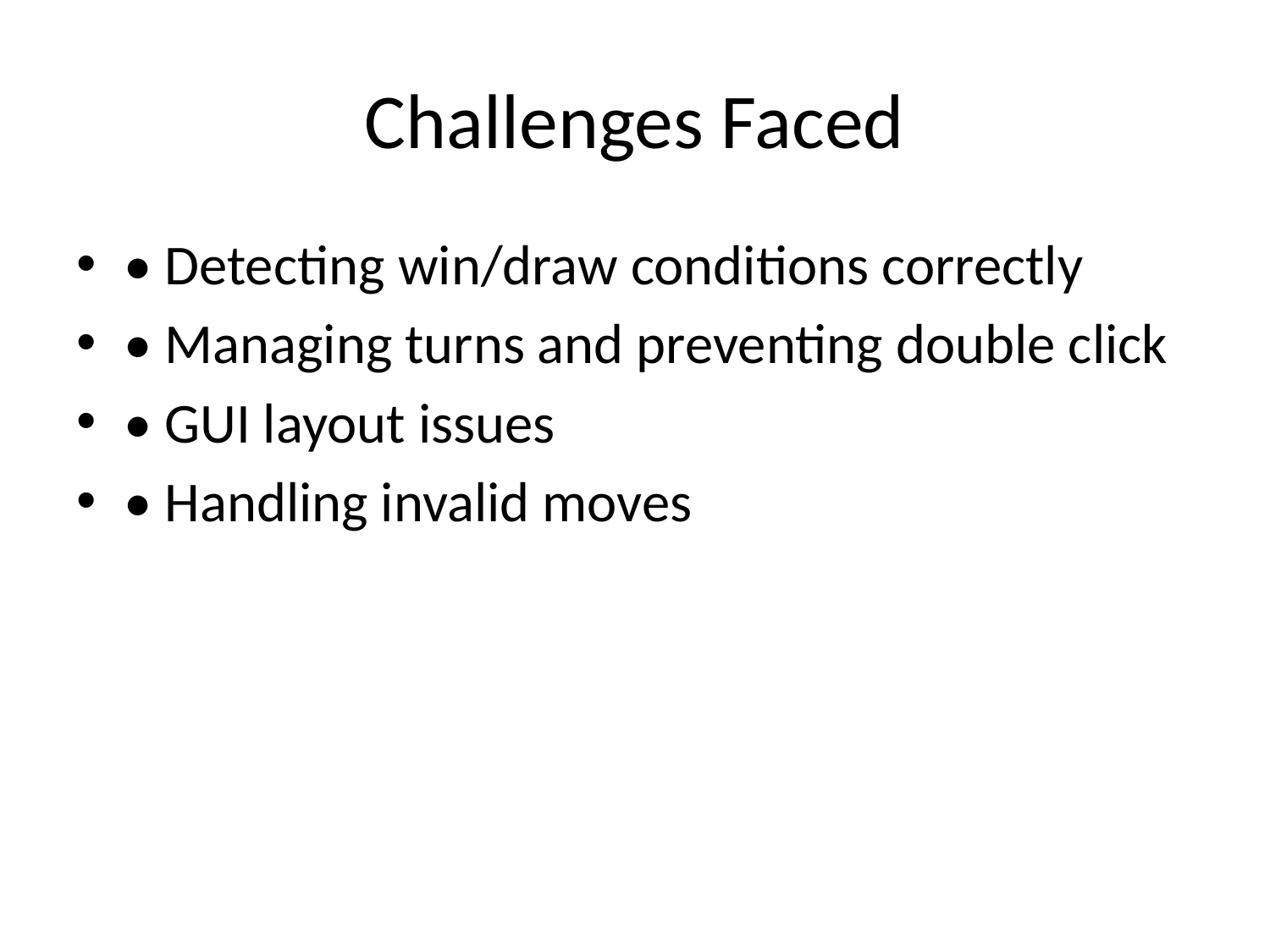

# Challenges Faced
• Detecting win/draw conditions correctly
• Managing turns and preventing double click
• GUI layout issues
• Handling invalid moves